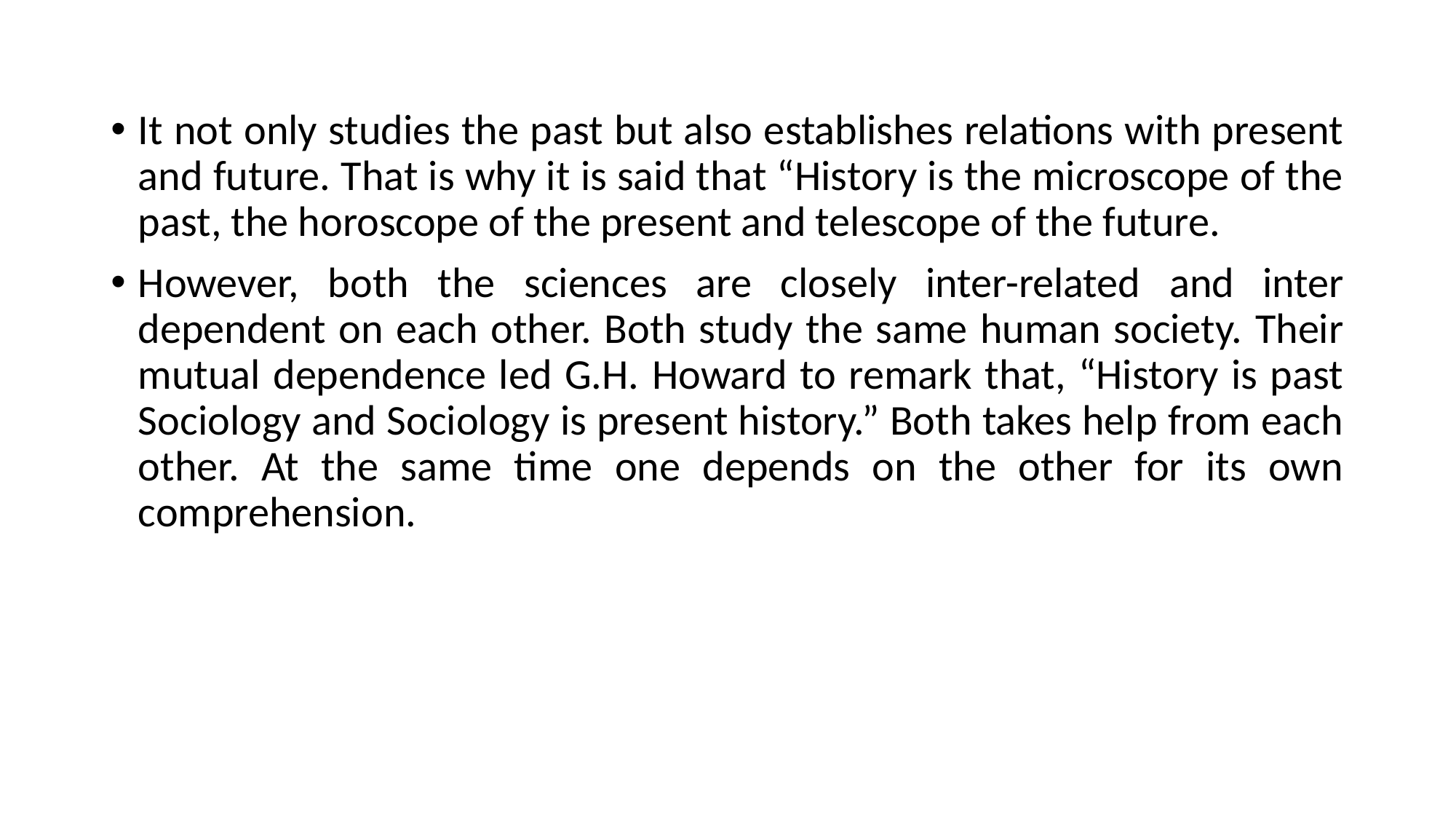

It not only studies the past but also establishes relations with present and future. That is why it is said that “History is the microscope of the past, the horoscope of the present and telescope of the future.
However, both the sciences are closely inter-related and inter­dependent on each other. Both study the same human society. Their mutual dependence led G.H. Howard to remark that, “History is past Sociology and Sociology is present history.” Both takes help from each other. At the same time one depends on the other for its own comprehension.